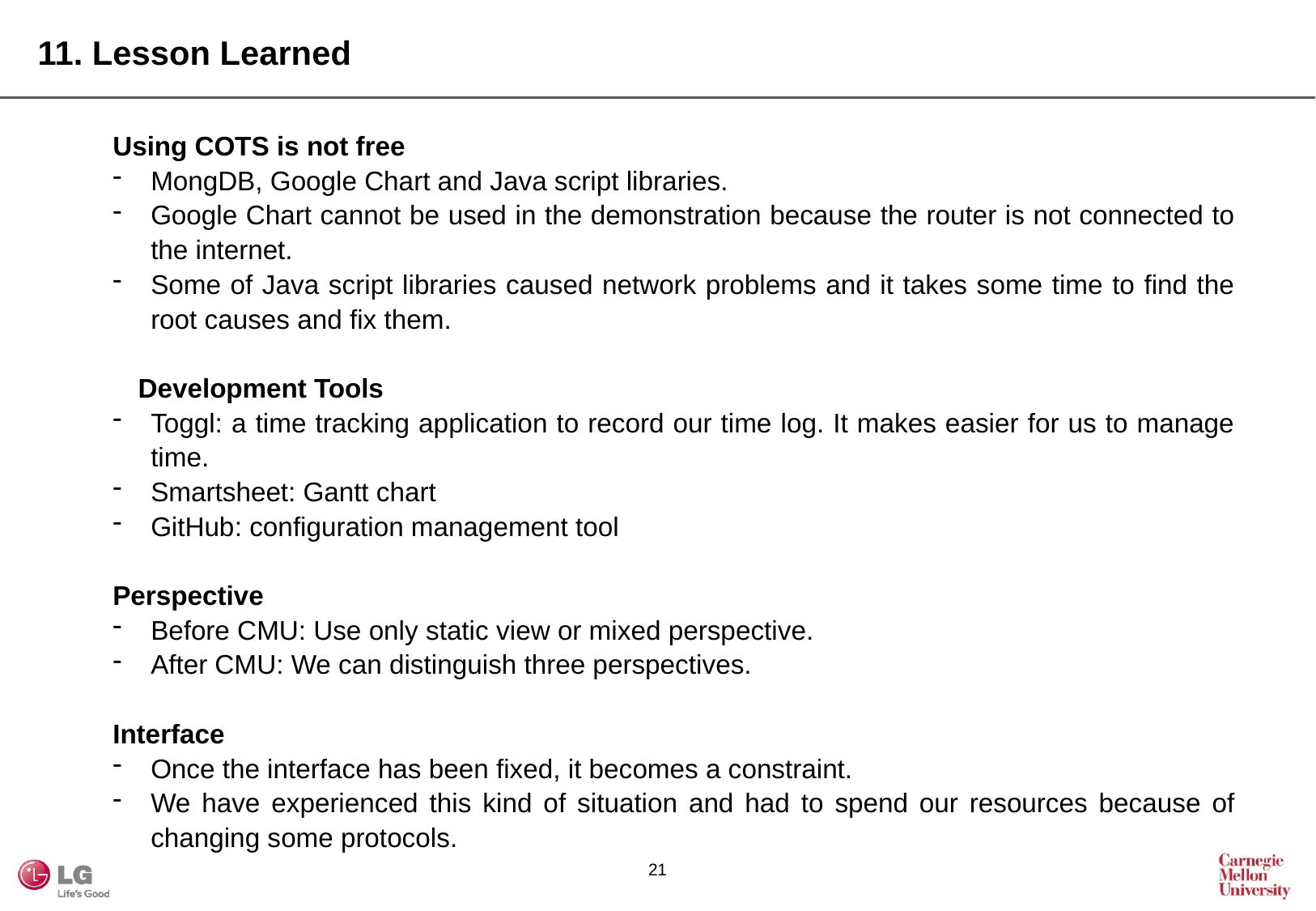

11. Lesson Learned
Using COTS is not free
MongDB, Google Chart and Java script libraries.
Google Chart cannot be used in the demonstration because the router is not connected to the internet.
Some of Java script libraries caused network problems and it takes some time to find the root causes and fix them.

Development Tools
Toggl: a time tracking application to record our time log. It makes easier for us to manage time.
Smartsheet: Gantt chart
GitHub: configuration management tool

Perspective
Before CMU: Use only static view or mixed perspective.
After CMU: We can distinguish three perspectives.

Interface
Once the interface has been fixed, it becomes a constraint.
We have experienced this kind of situation and had to spend our resources because of changing some protocols.
21